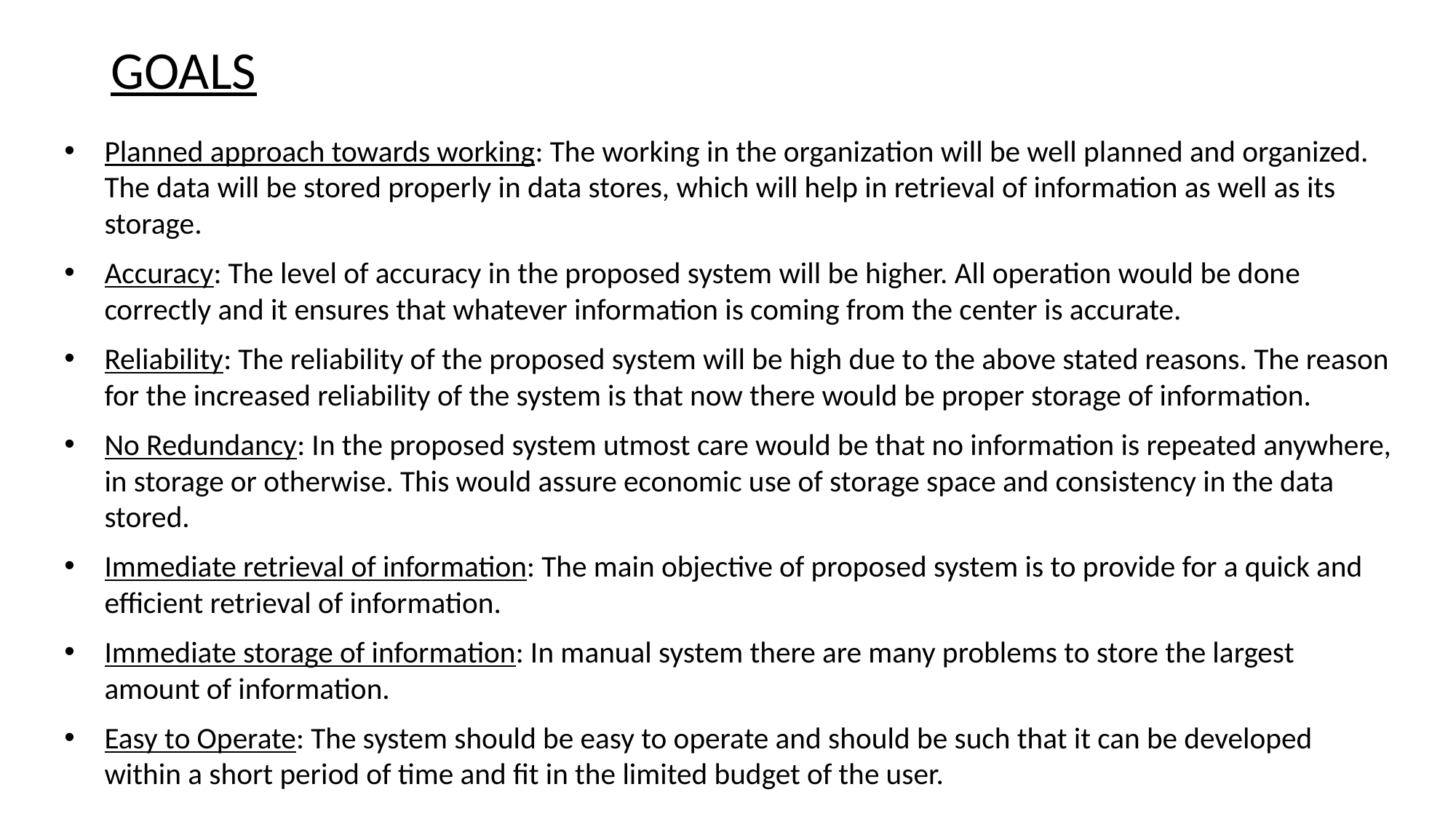

# GOALS
Planned approach towards working: The working in the organization will be well planned and organized. The data will be stored properly in data stores, which will help in retrieval of information as well as its storage.
Accuracy: The level of accuracy in the proposed system will be higher. All operation would be done correctly and it ensures that whatever information is coming from the center is accurate.
Reliability: The reliability of the proposed system will be high due to the above stated reasons. The reason for the increased reliability of the system is that now there would be proper storage of information.
No Redundancy: In the proposed system utmost care would be that no information is repeated anywhere, in storage or otherwise. This would assure economic use of storage space and consistency in the data stored.
Immediate retrieval of information: The main objective of proposed system is to provide for a quick and efficient retrieval of information.
Immediate storage of information: In manual system there are many problems to store the largest amount of information.
Easy to Operate: The system should be easy to operate and should be such that it can be developed within a short period of time and fit in the limited budget of the user.